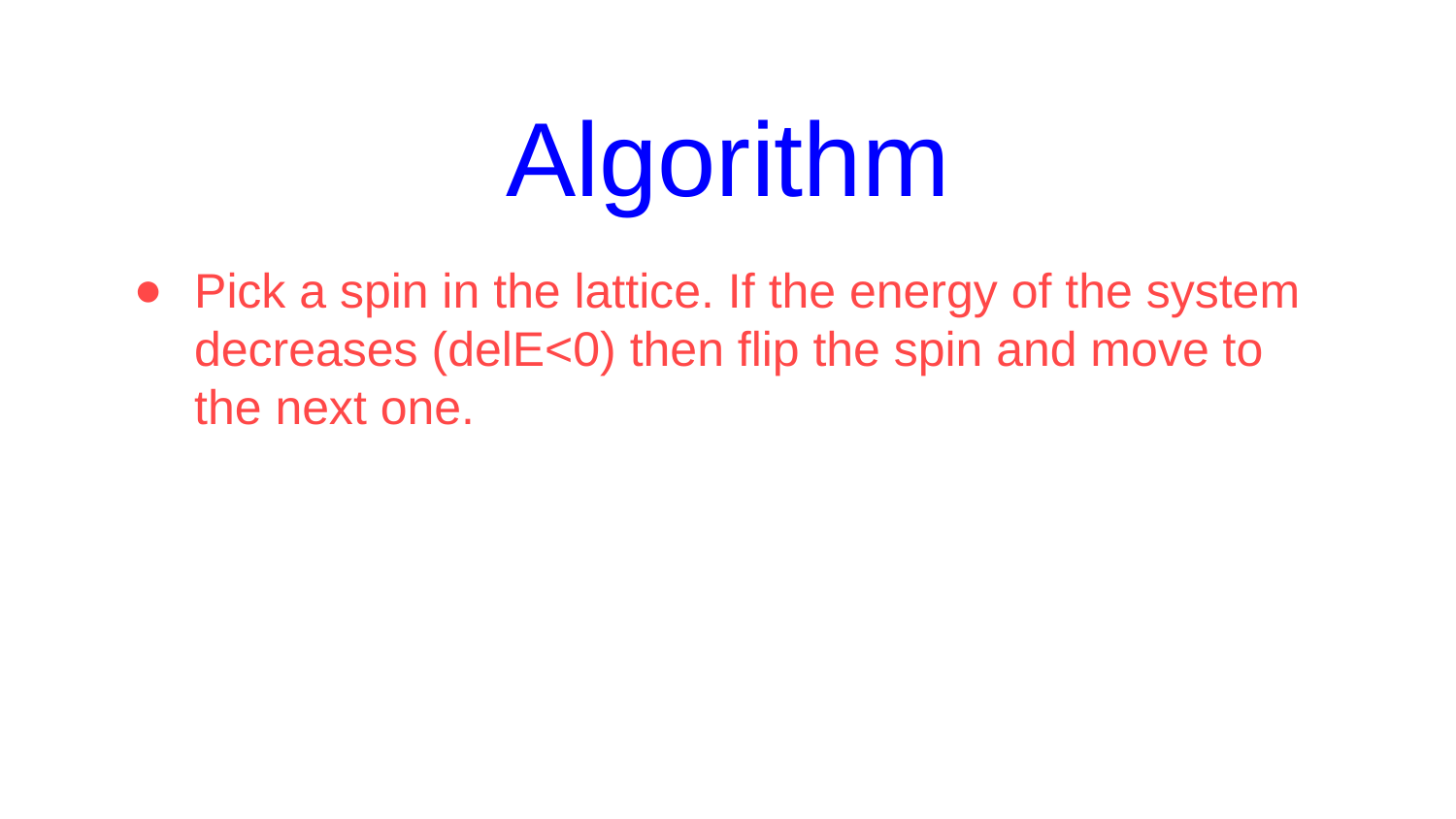

# Algorithm
Pick a spin in the lattice. If the energy of the system decreases (delE<0) then flip the spin and move to the next one.